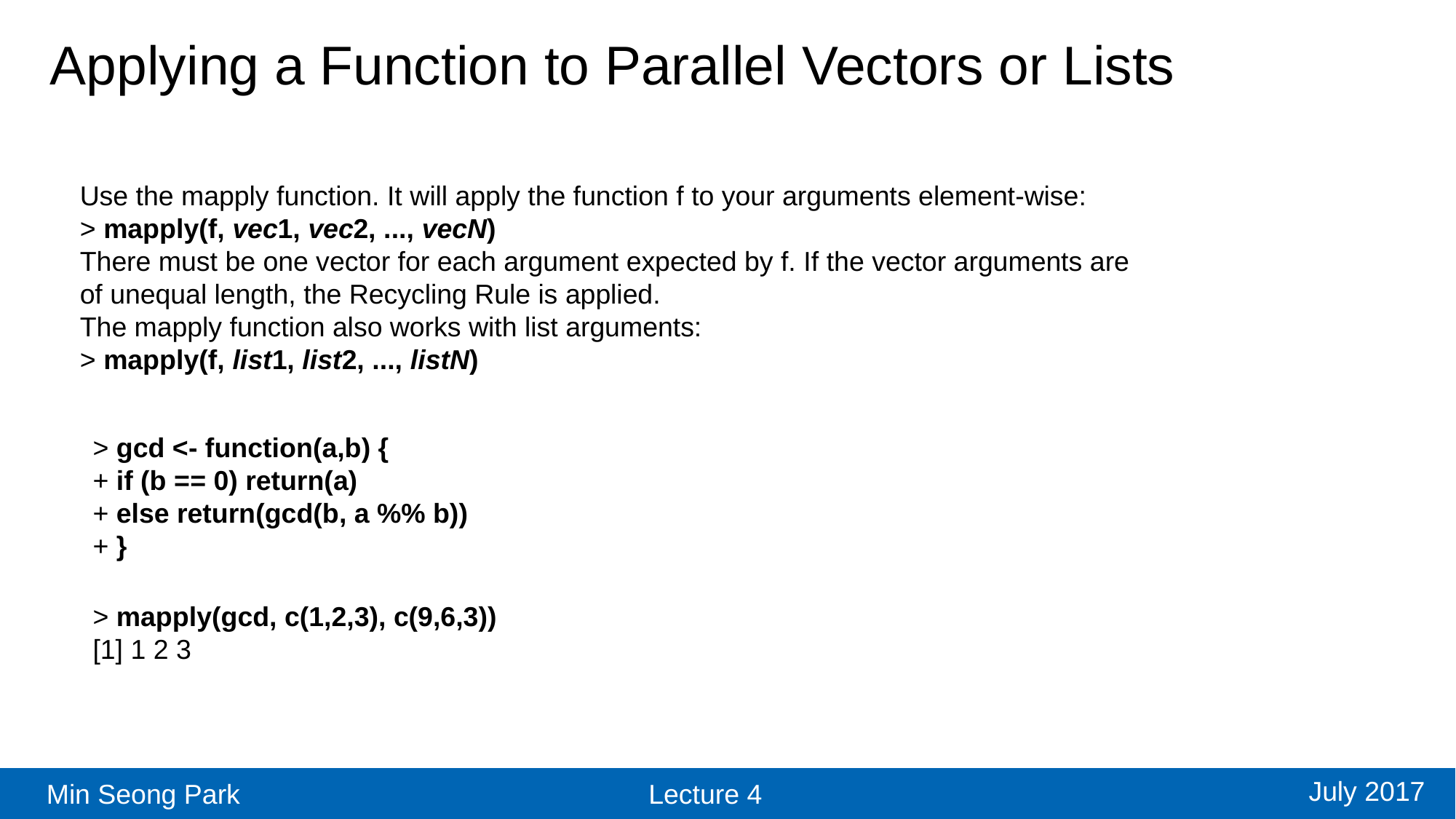

Applying a Function to Parallel Vectors or Lists
Use the mapply function. It will apply the function f to your arguments element-wise:
> mapply(f, vec1, vec2, ..., vecN)
There must be one vector for each argument expected by f. If the vector arguments are
of unequal length, the Recycling Rule is applied.
The mapply function also works with list arguments:
> mapply(f, list1, list2, ..., listN)
> gcd <- function(a,b) {
+ if (b == 0) return(a)
+ else return(gcd(b, a %% b))
+ }
> mapply(gcd, c(1,2,3), c(9,6,3))
[1] 1 2 3

July 2017
Min Seong Park
Lecture 4